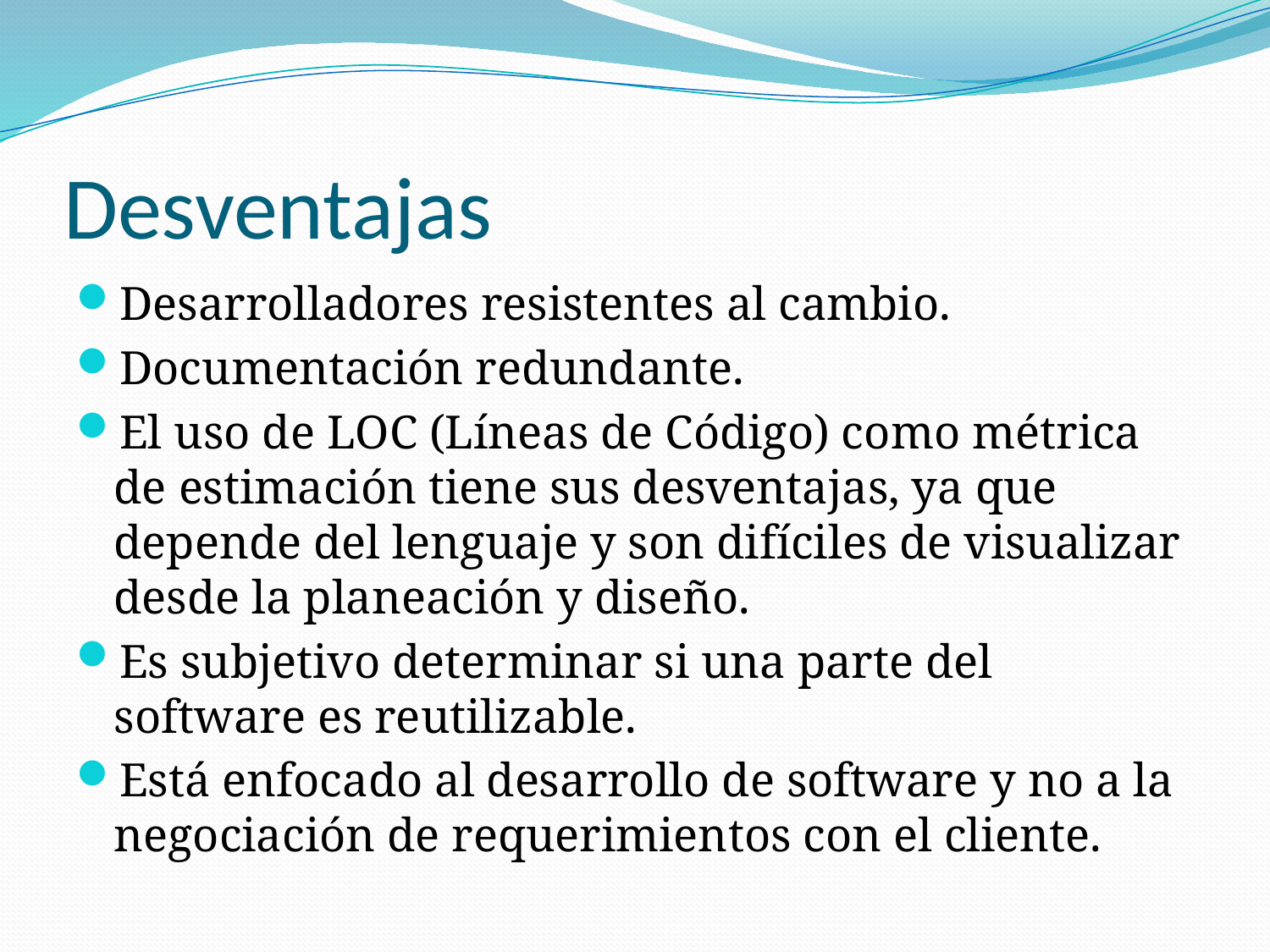

# Desventajas
Desarrolladores resistentes al cambio.
Documentación redundante.
El uso de LOC (Líneas de Código) como métrica de estimación tiene sus desventajas, ya que depende del lenguaje y son difíciles de visualizar desde la planeación y diseño.
Es subjetivo determinar si una parte del software es reutilizable.
Está enfocado al desarrollo de software y no a la negociación de requerimientos con el cliente.